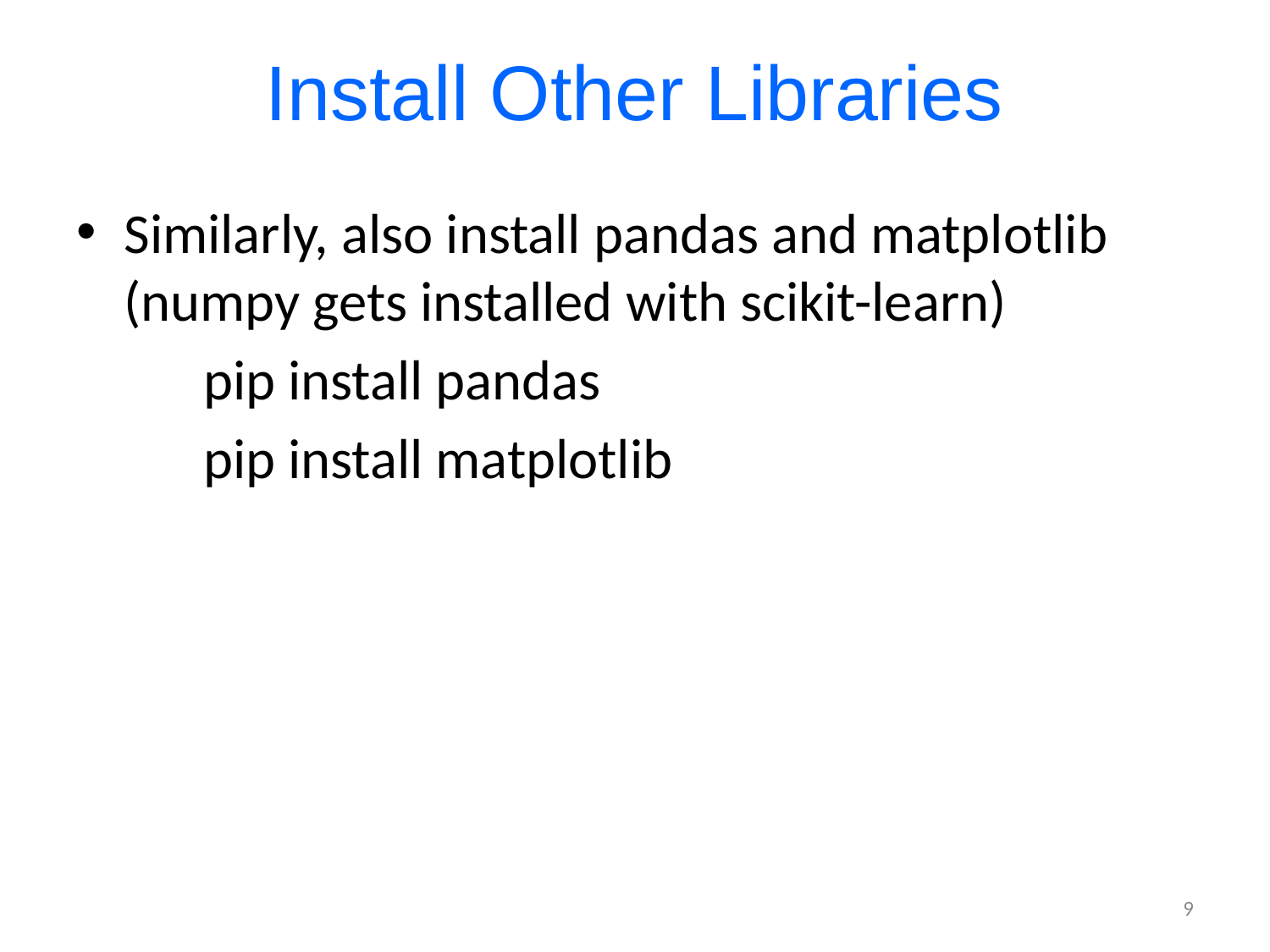

# Install Other Libraries
Similarly, also install pandas and matplotlib (numpy gets installed with scikit-learn)
	pip install pandas
	pip install matplotlib
9